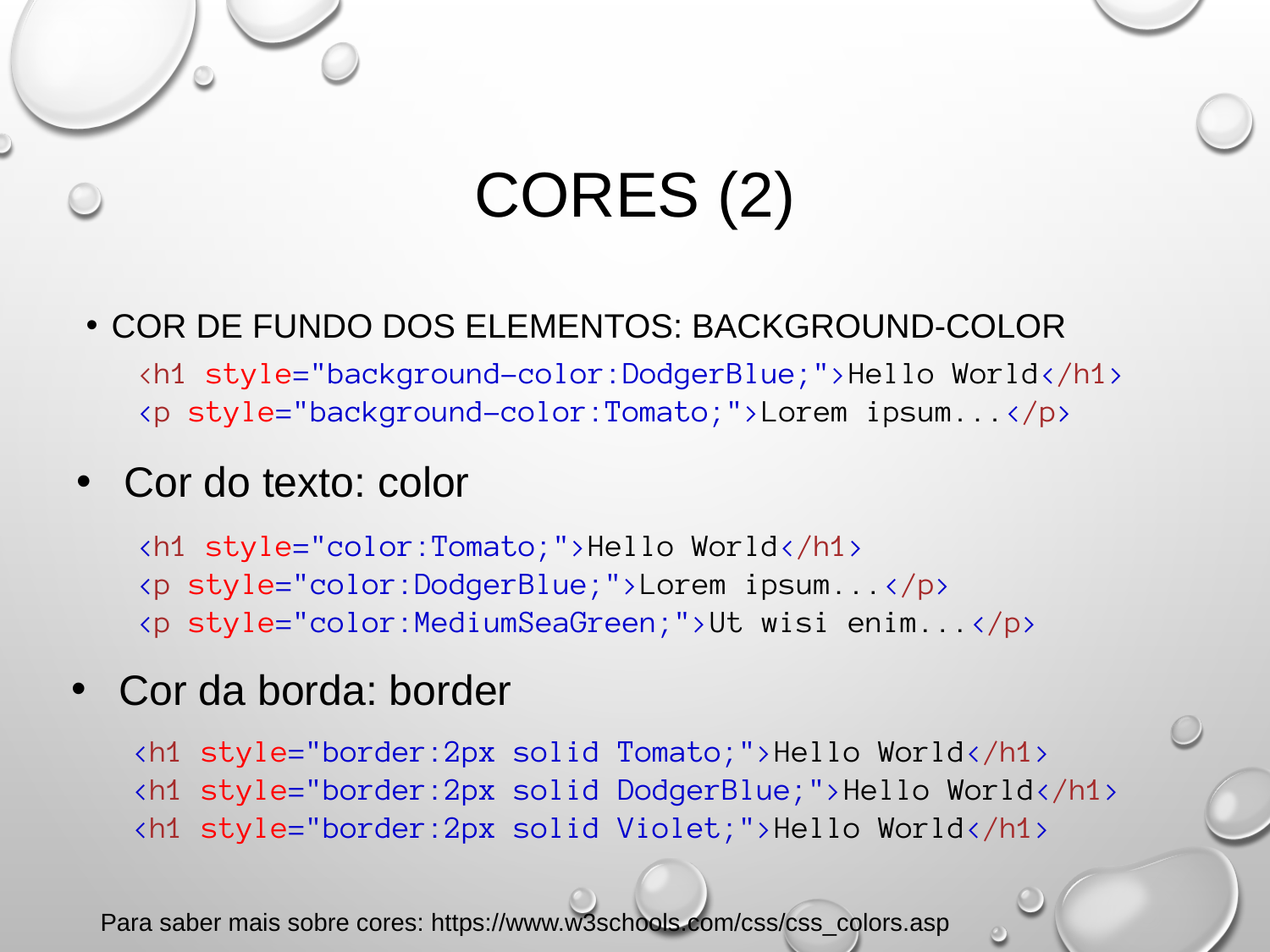

# Cores (2)
Cor de fundo dos elementos: background-color

<h1 style="background-color:DodgerBlue;">Hello World</h1>
<p style="background-color:Tomato;">Lorem ipsum...</p>
Cor do texto: color

<h1 style="color:Tomato;">Hello World</h1>
<p style="color:DodgerBlue;">Lorem ipsum...</p>
<p style="color:MediumSeaGreen;">Ut wisi enim...</p>
Cor da borda: border

<h1 style="border:2px solid Tomato;">Hello World</h1>
<h1 style="border:2px solid DodgerBlue;">Hello World</h1>
<h1 style="border:2px solid Violet;">Hello World</h1>
Para saber mais sobre cores: https://www.w3schools.com/css/css_colors.asp